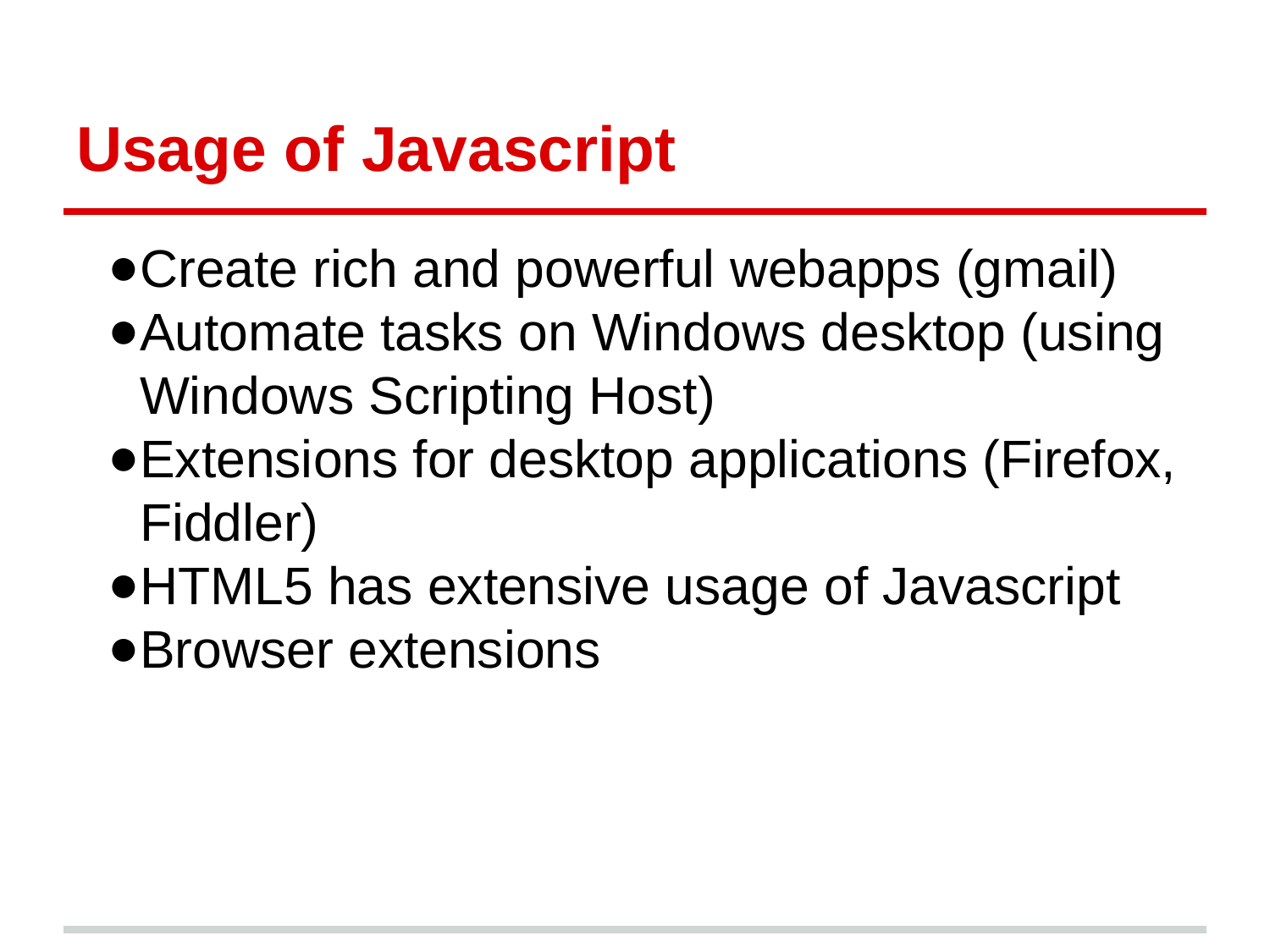

# Usage of Javascript
Create rich and powerful webapps (gmail)
Automate tasks on Windows desktop (using Windows Scripting Host)
Extensions for desktop applications (Firefox, Fiddler)
HTML5 has extensive usage of Javascript
Browser extensions